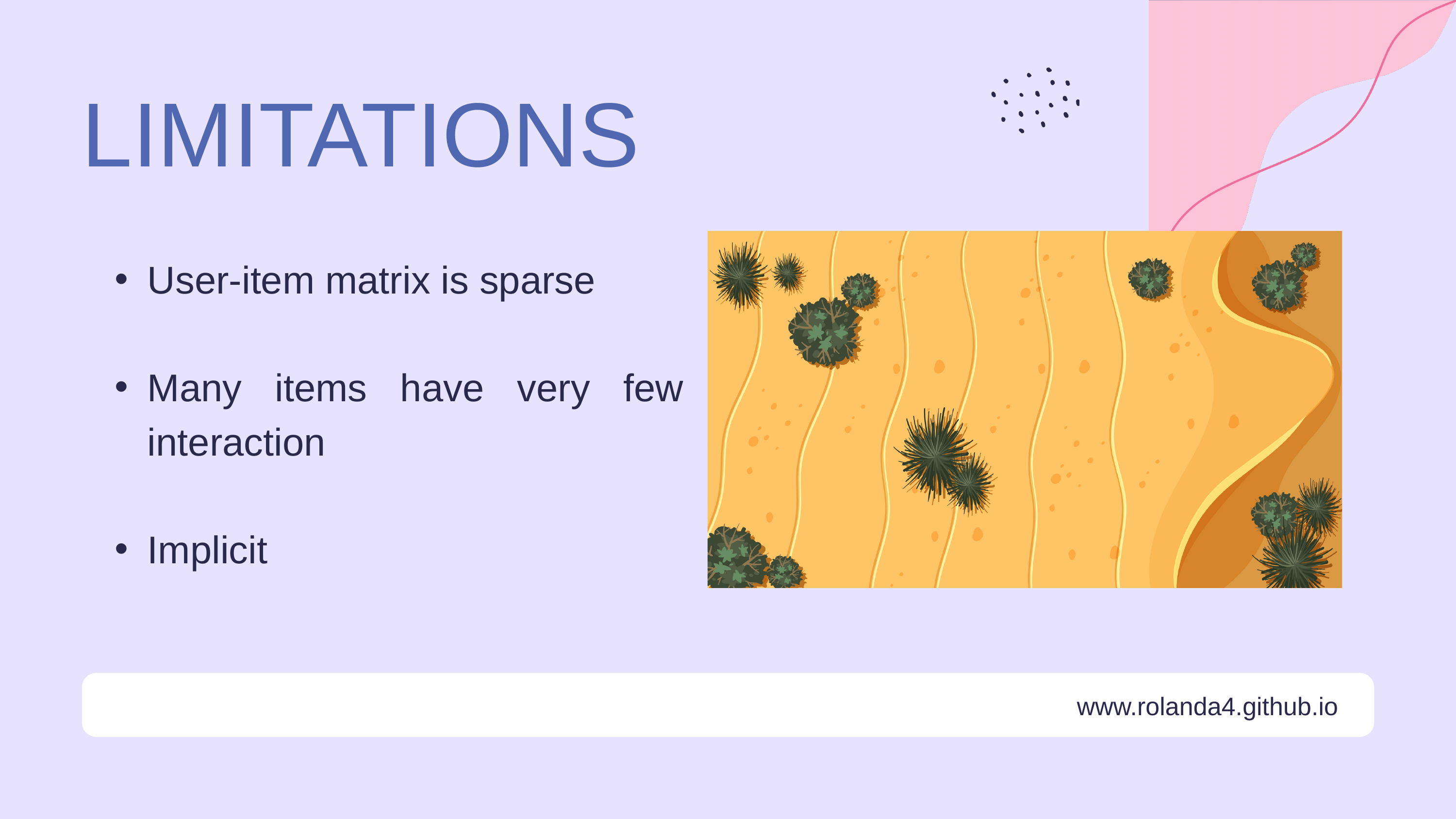

LIMITATIONS

User-item matrix is sparse

Many items have very few interaction

Implicit

www.rolanda4.github.io